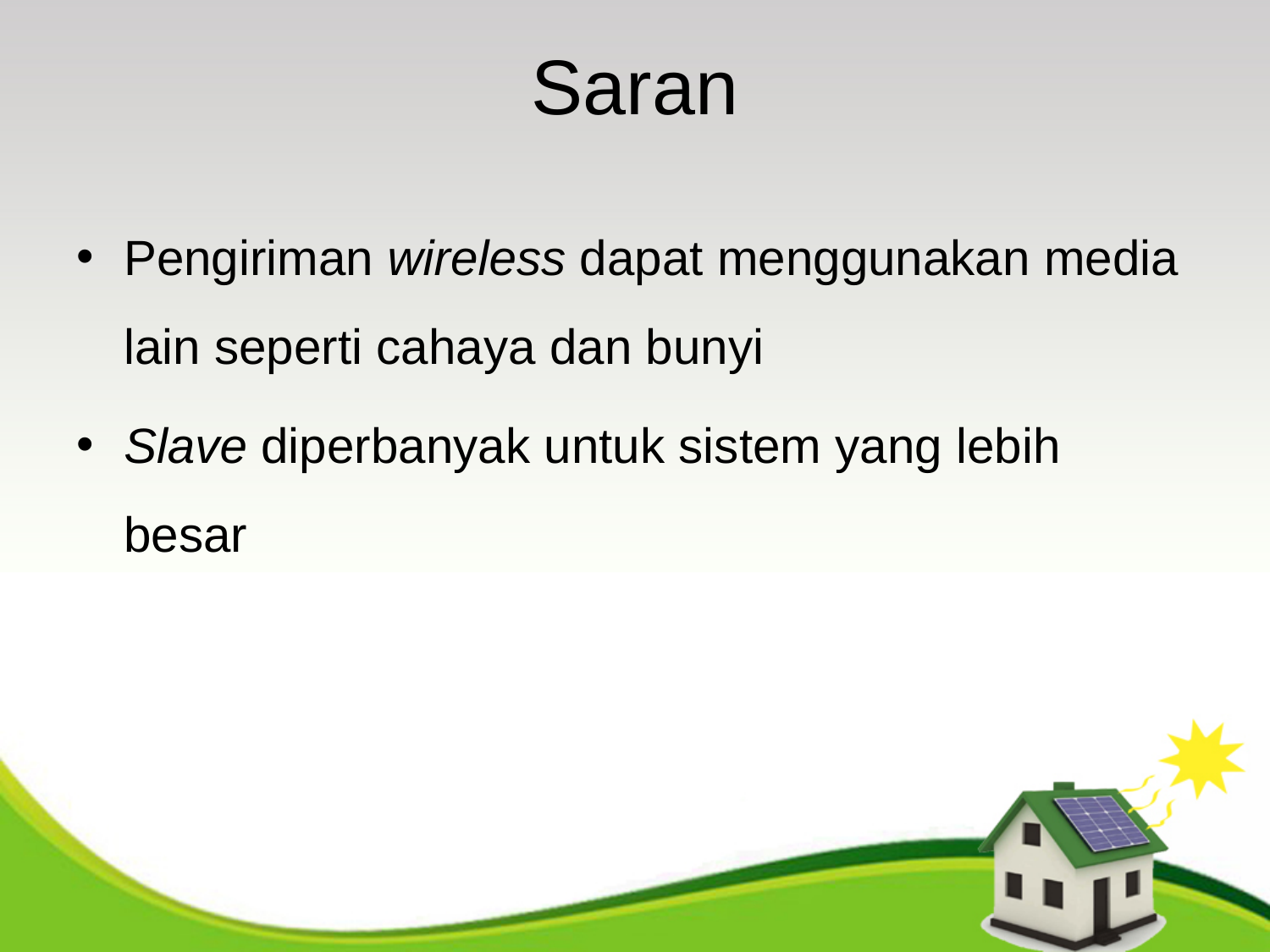

# Saran
Pengiriman wireless dapat menggunakan media lain seperti cahaya dan bunyi
Slave diperbanyak untuk sistem yang lebih besar